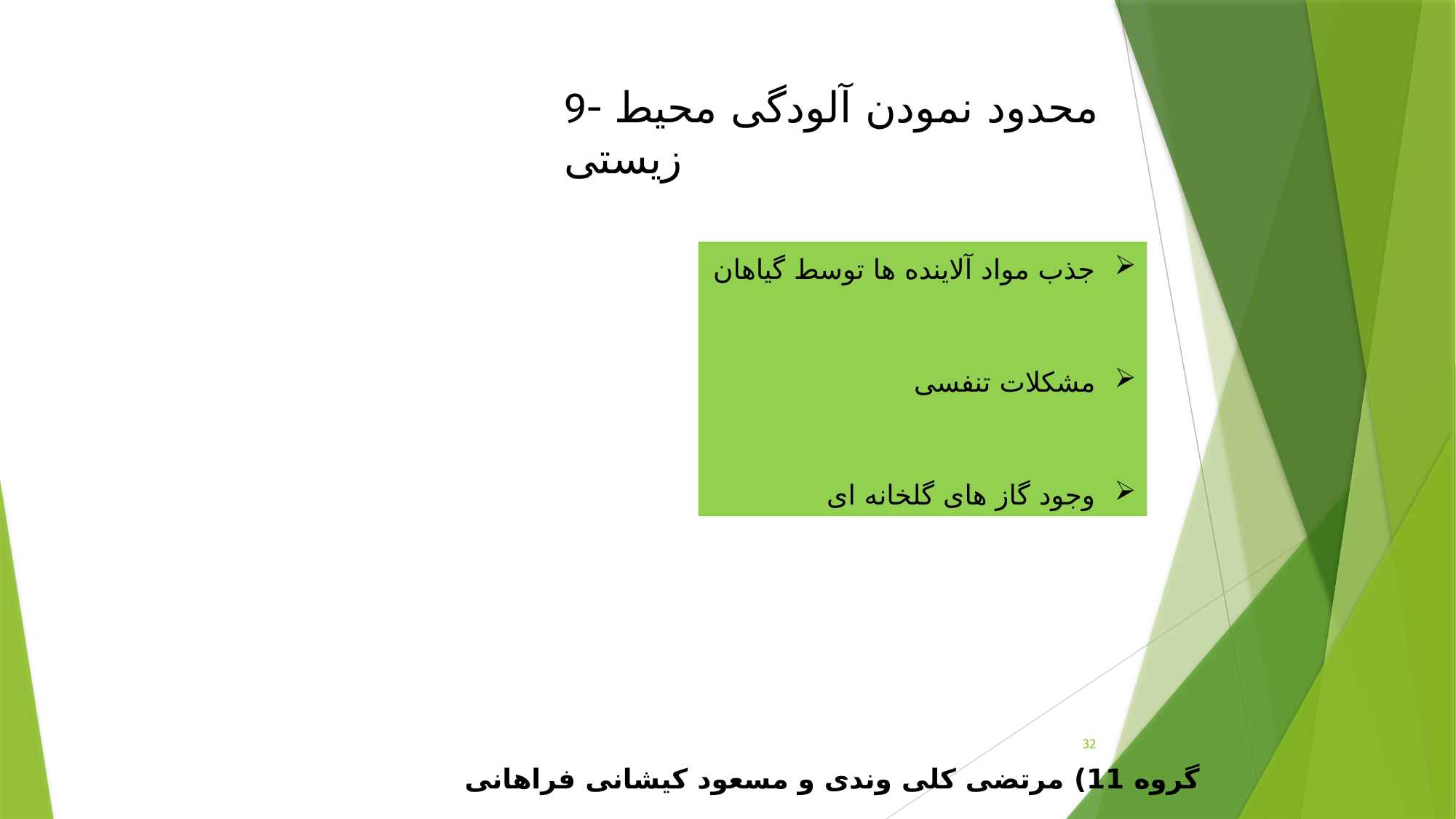

9- محدود نمودن آلودگی محیط زیستی
جذب مواد آلاینده ها توسط گیاهان

مشکلات تنفسی

وجود گاز های گلخانه ای
32
گروه 11) مرتضی کلی وندی و مسعود کیشانی فراهانی